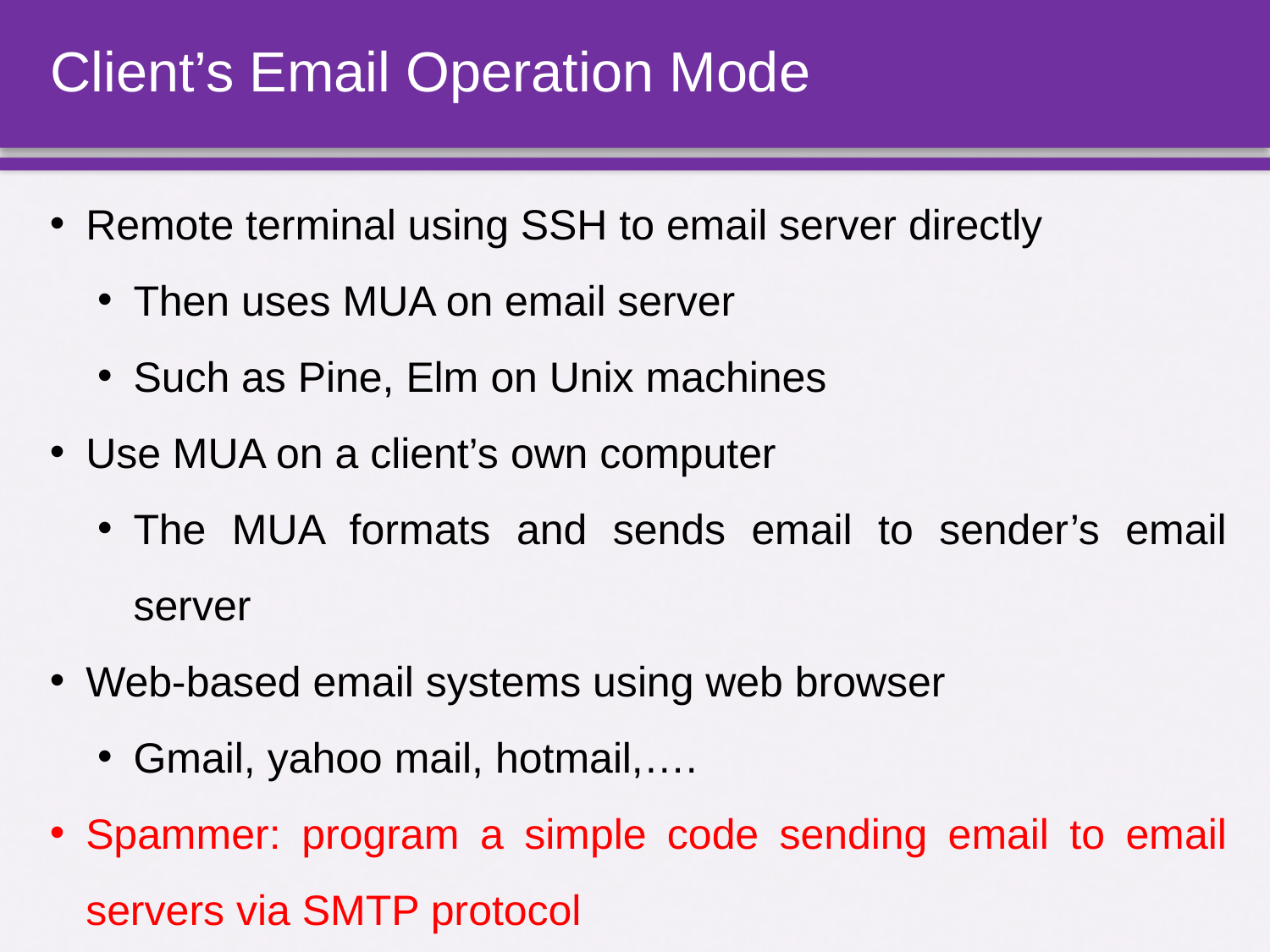

# Client’s Email Operation Mode
Remote terminal using SSH to email server directly
Then uses MUA on email server
Such as Pine, Elm on Unix machines
Use MUA on a client’s own computer
The MUA formats and sends email to sender’s email server
Web-based email systems using web browser
Gmail, yahoo mail, hotmail,….
Spammer: program a simple code sending email to email servers via SMTP protocol